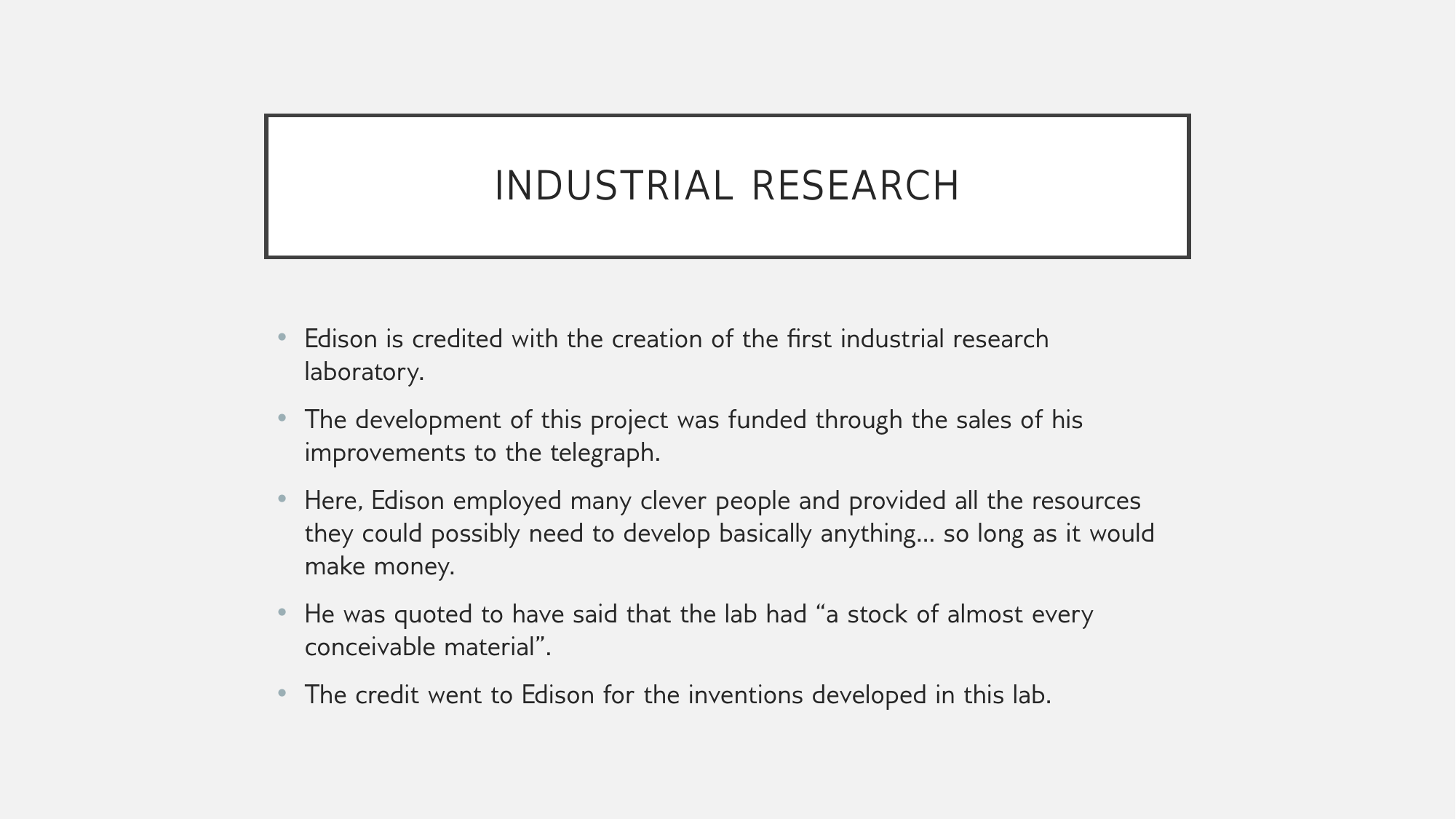

# Industrial research
Edison is credited with the creation of the first industrial research laboratory.
The development of this project was funded through the sales of his improvements to the telegraph.
Here, Edison employed many clever people and provided all the resources they could possibly need to develop basically anything… so long as it would make money.
He was quoted to have said that the lab had “a stock of almost every conceivable material”.
The credit went to Edison for the inventions developed in this lab.